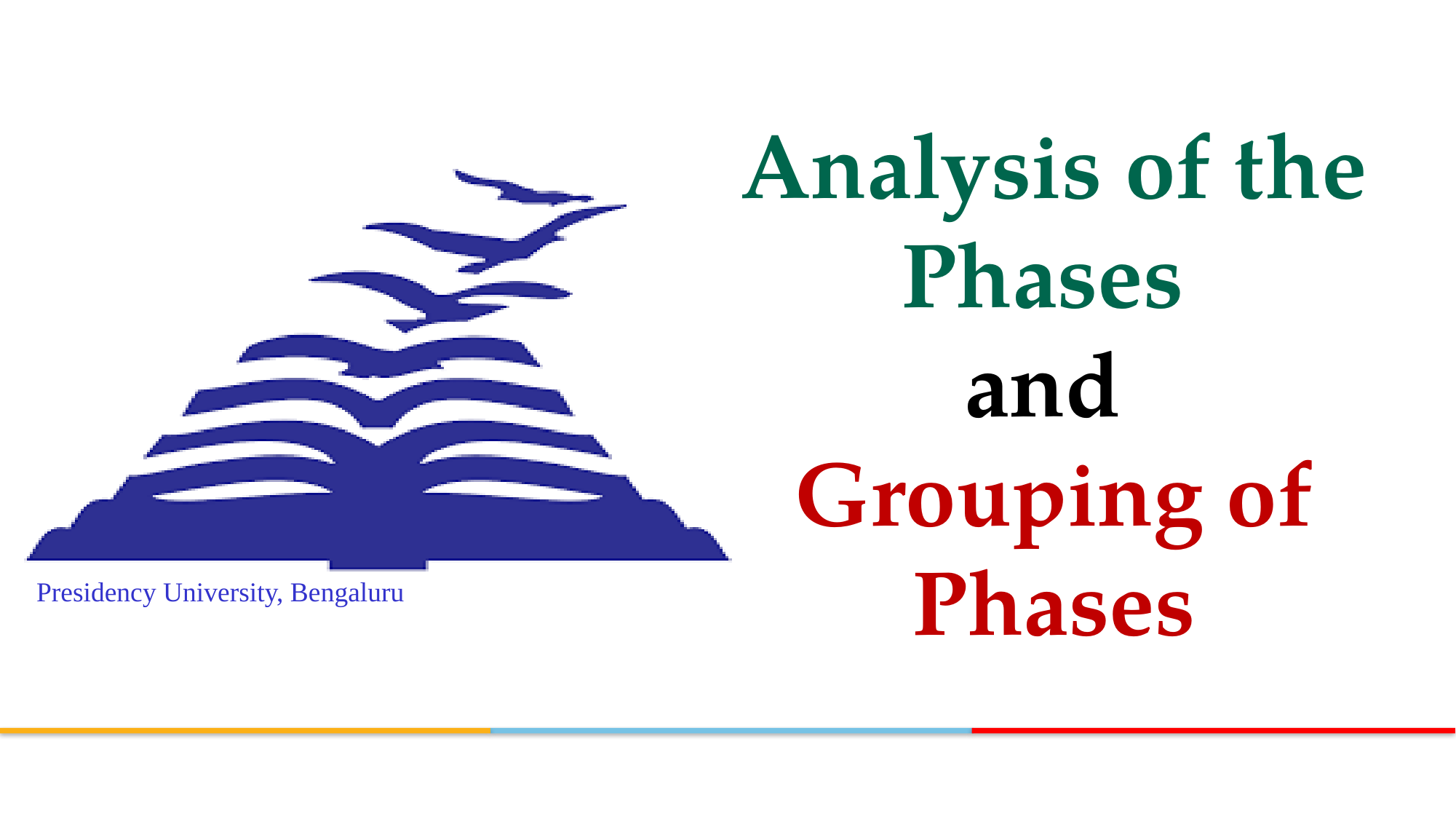

Analysis of the Phases
and
Grouping of Phases